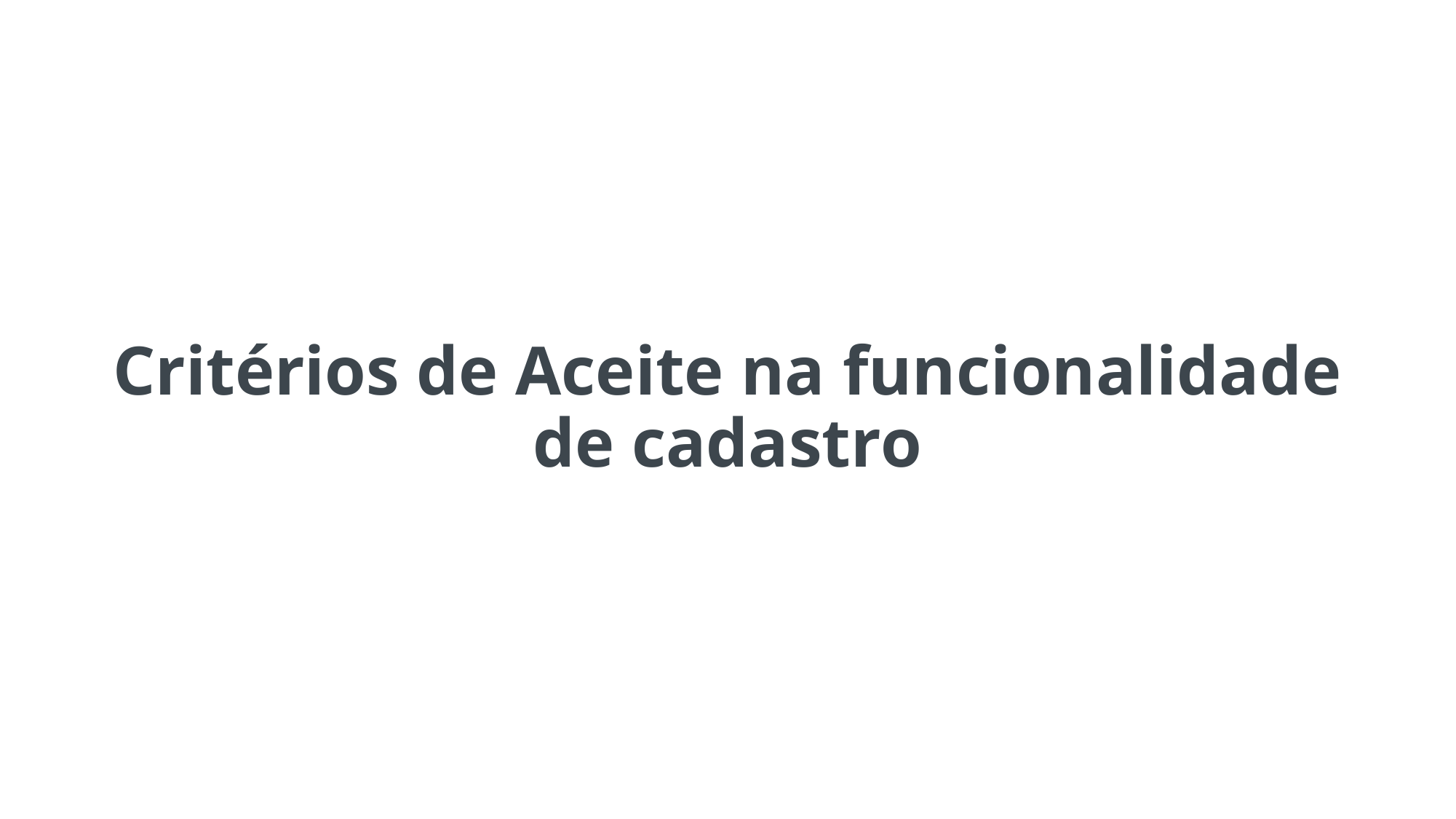

# Critérios de Aceite na funcionalidade de cadastro